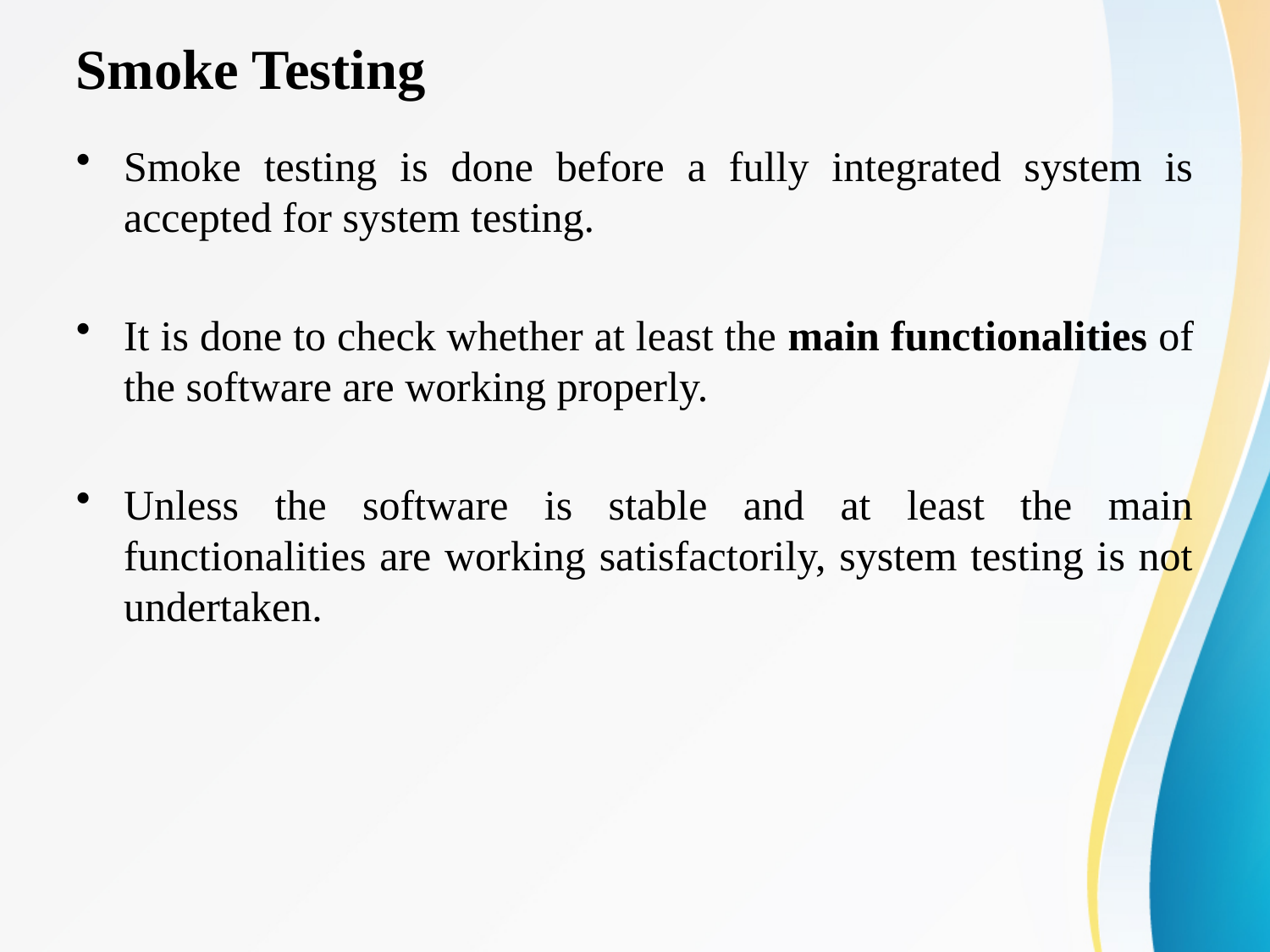

# Smoke Testing
Smoke testing is done before a fully integrated system is accepted for system testing.

It is done to check whether at least the main functionalities of the software are working properly.

Unless the software is stable and at least the main functionalities are working satisfactorily, system testing is not undertaken.

47